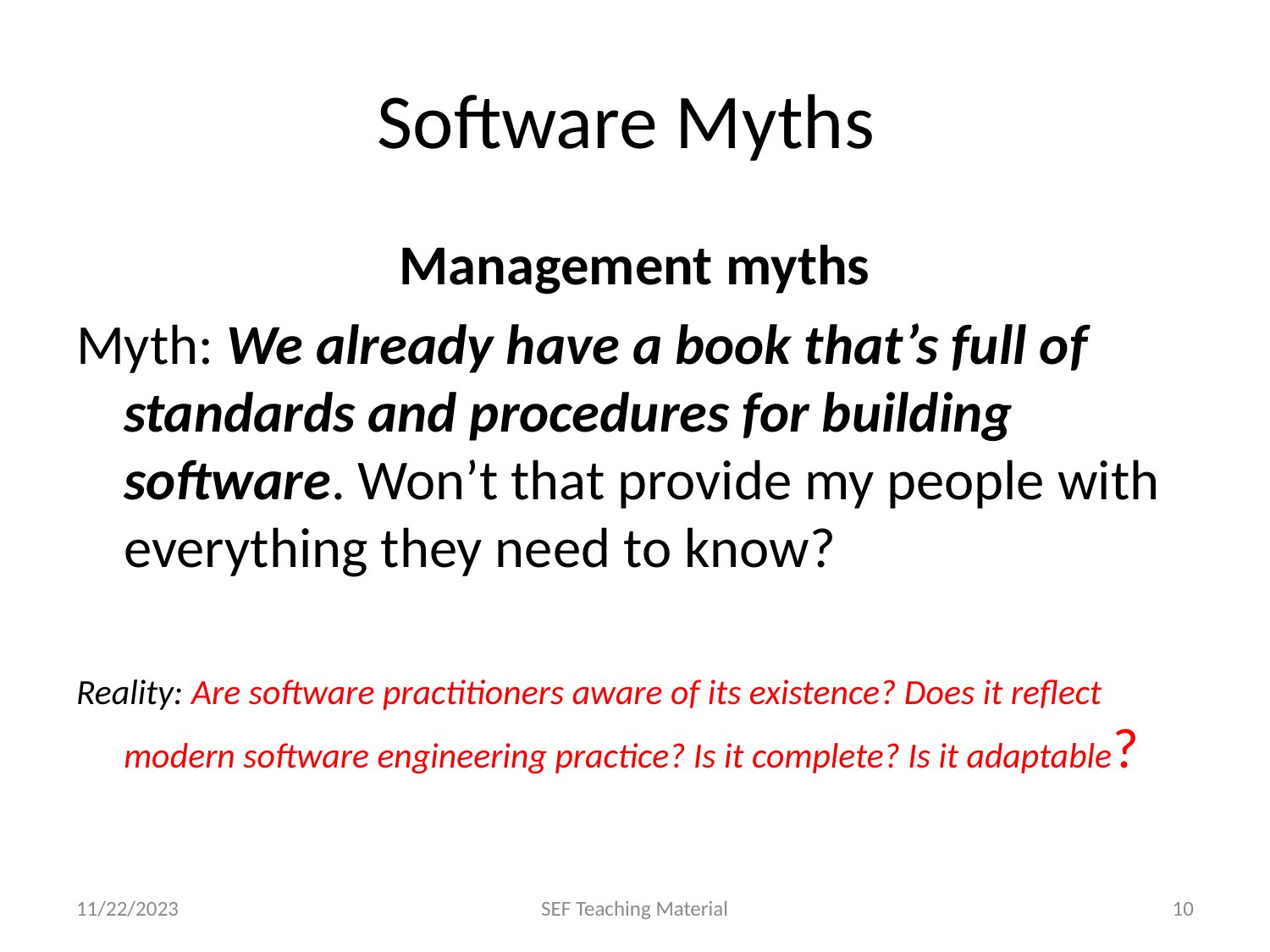

# Software Myths
Management myths
Myth: We already have a book that’s full of standards and procedures for building software. Won’t that provide my people with everything they need to know?

Reality: Are software practitioners aware of its existence? Does it reflect modern software engineering practice? Is it complete? Is it adaptable?
11/22/2023
SEF Teaching Material
10